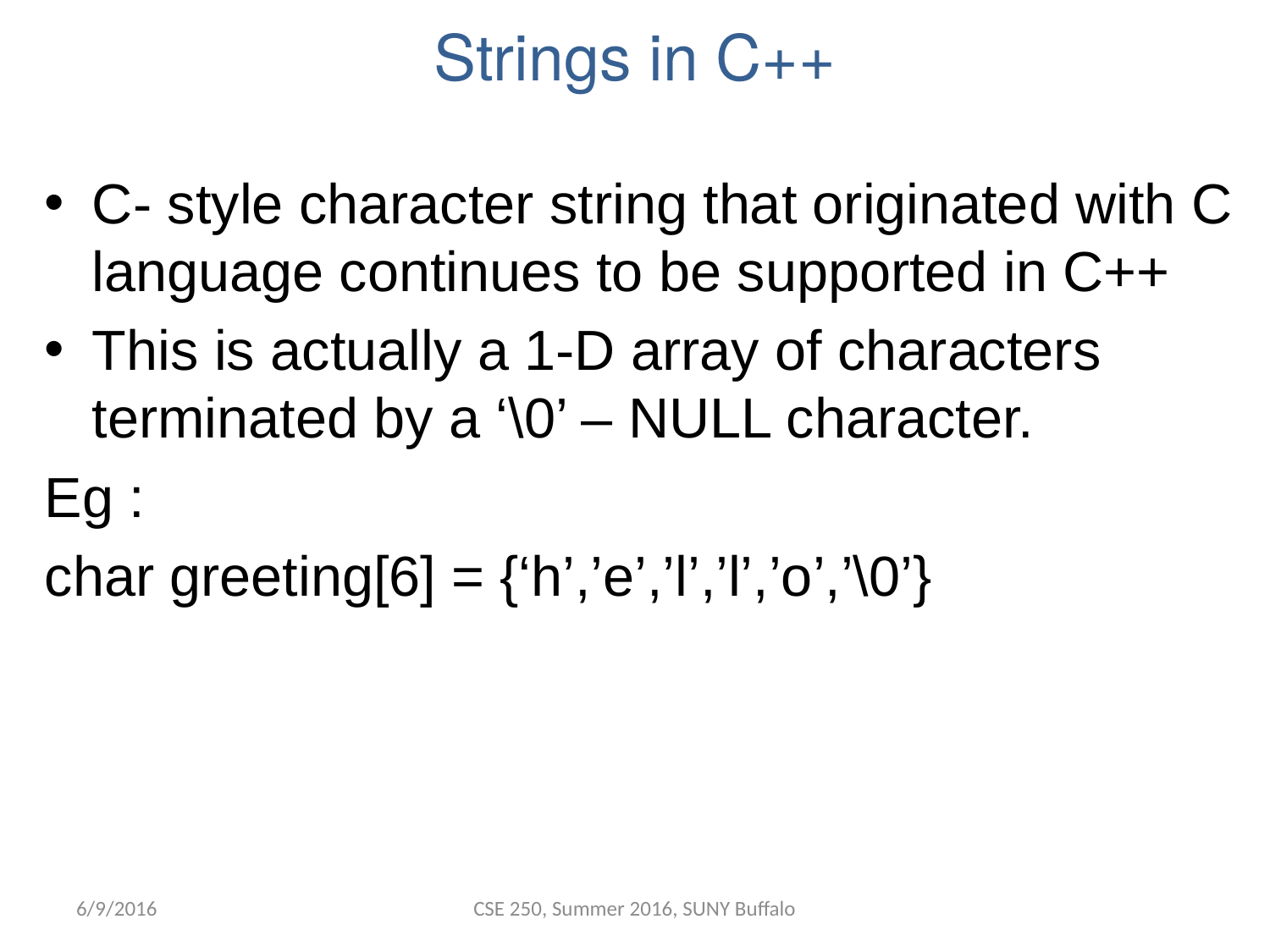

# Strings in C++
C- style character string that originated with C language continues to be supported in C++
This is actually a 1-D array of characters terminated by a ‘\0’ – NULL character.
Eg :
char greeting[6] = {‘h’,’e’,’l’,’l’,’o’,’\0’}
6/9/2016
CSE 250, Summer 2016, SUNY Buffalo